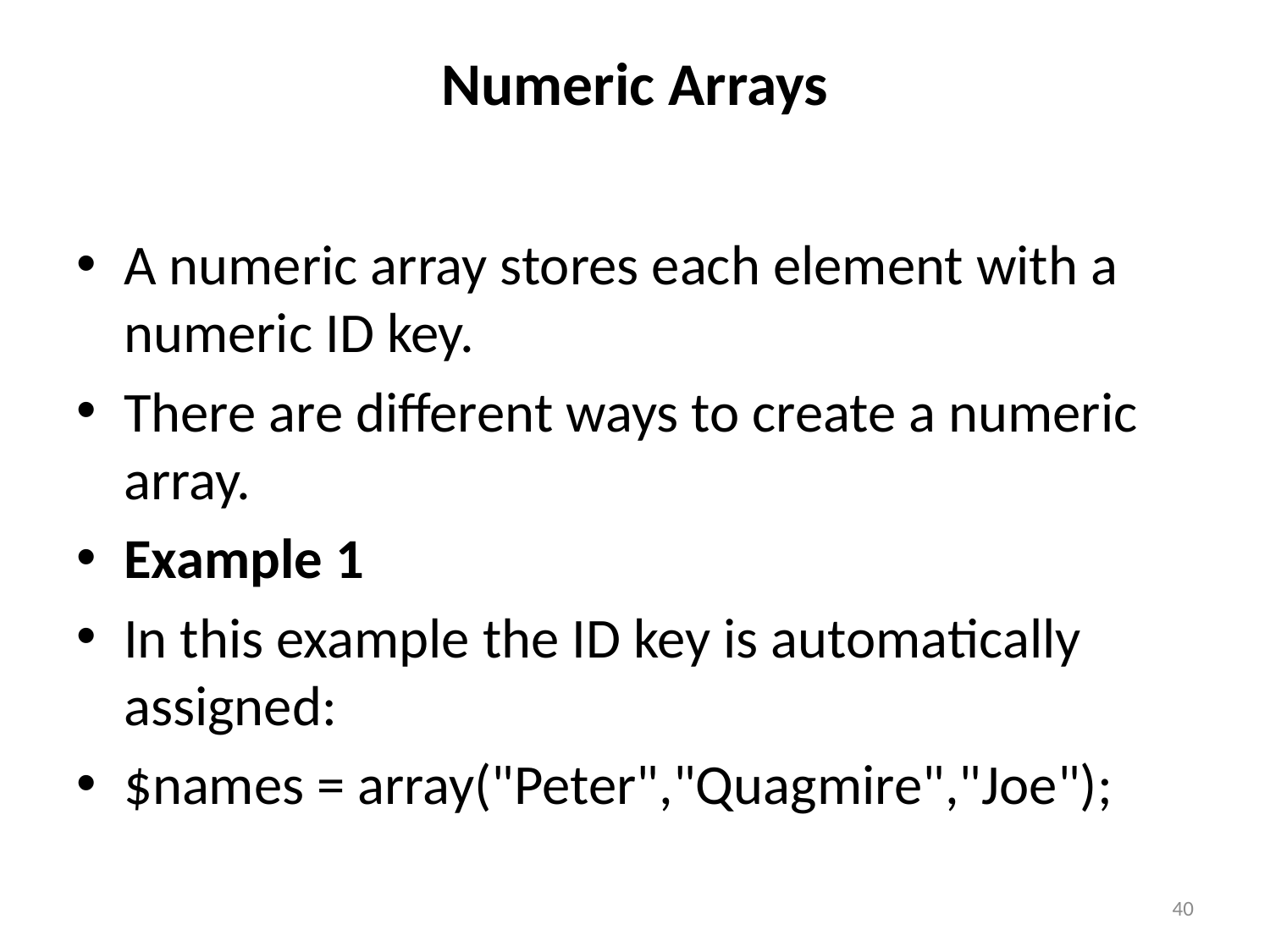

# Numeric Arrays
A numeric array stores each element with a numeric ID key.
There are different ways to create a numeric array.
Example 1
In this example the ID key is automatically assigned:
$names = array("Peter","Quagmire","Joe");
40